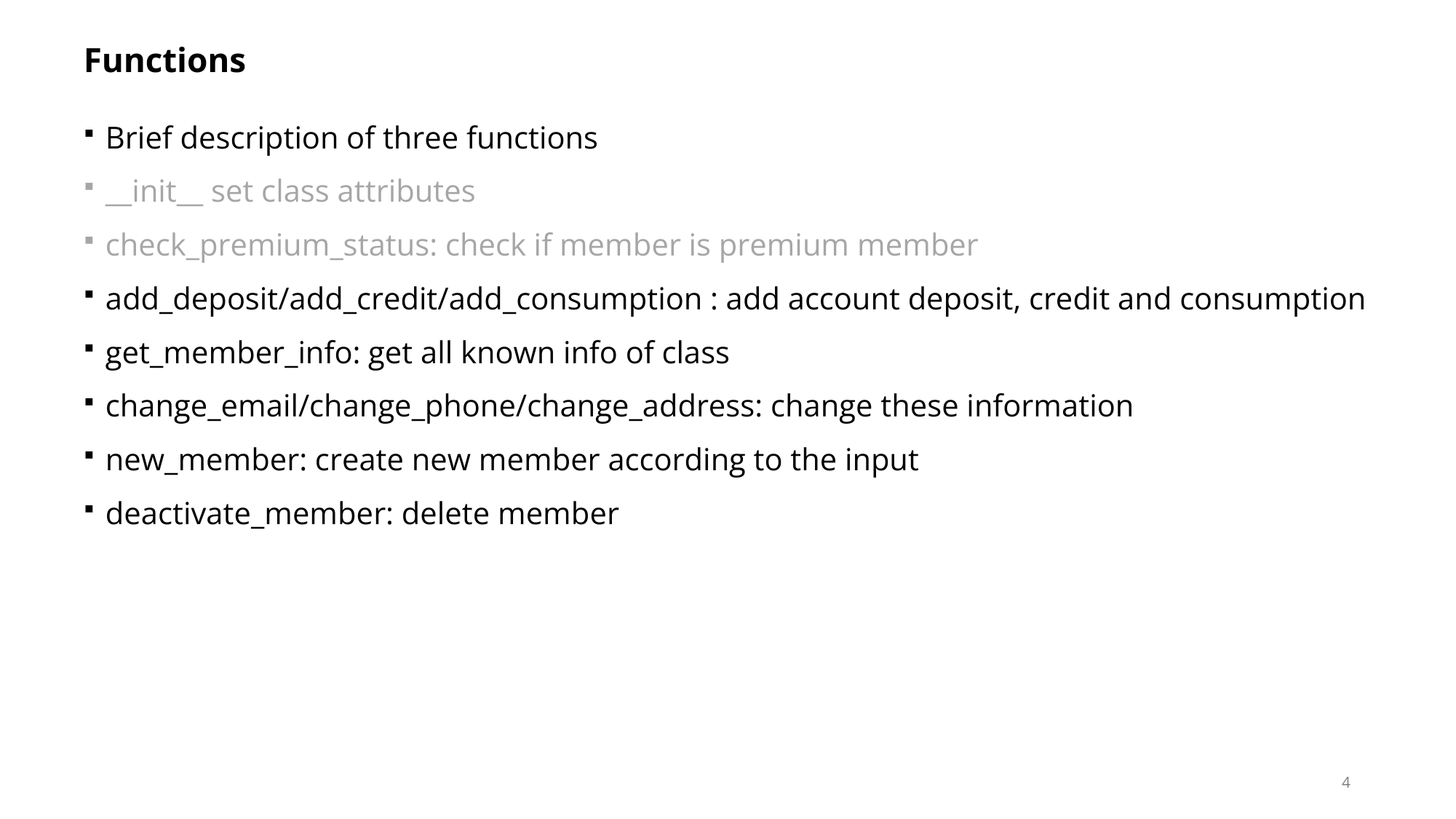

# Functions
Brief description of three functions
__init__ set class attributes
check_premium_status: check if member is premium member
add_deposit/add_credit/add_consumption : add account deposit, credit and consumption
get_member_info: get all known info of class
change_email/change_phone/change_address: change these information
new_member: create new member according to the input
deactivate_member: delete member

4